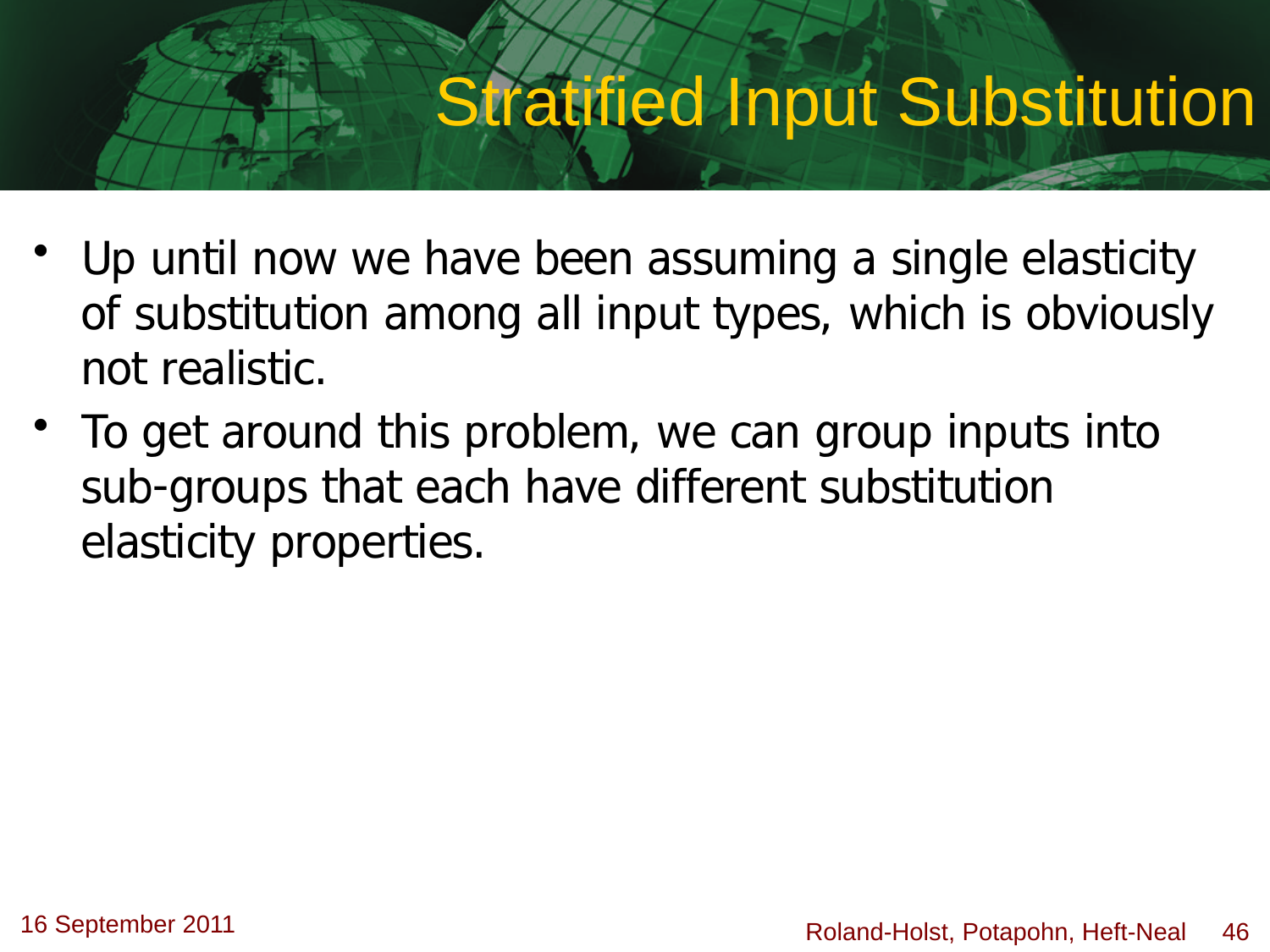

# Stratified Input Substitution
Up until now we have been assuming a single elasticity of substitution among all input types, which is obviously not realistic.
To get around this problem, we can group inputs into sub-groups that each have different substitution elasticity properties.